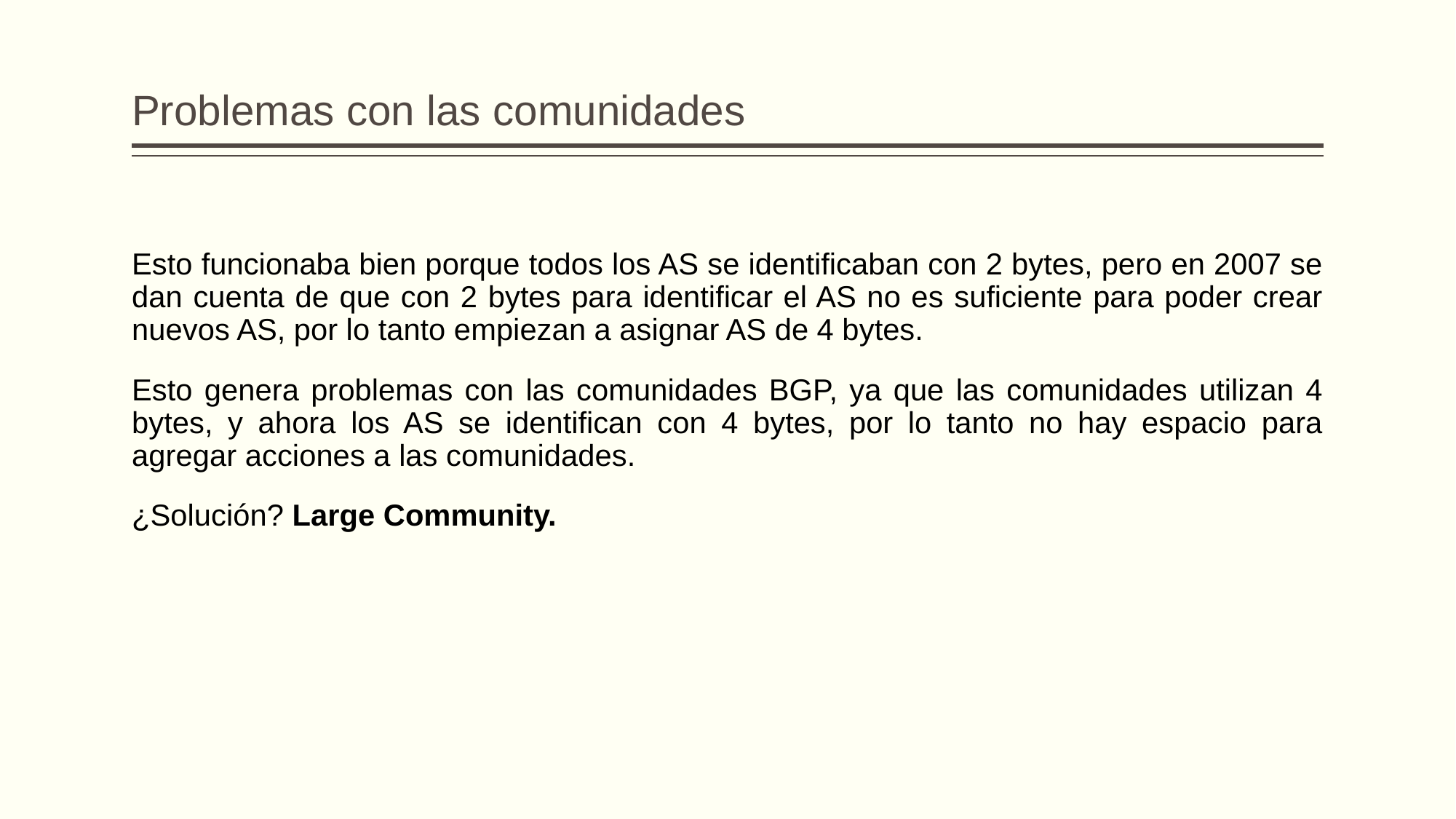

# Problemas con las comunidades
Esto funcionaba bien porque todos los AS se identificaban con 2 bytes, pero en 2007 se dan cuenta de que con 2 bytes para identificar el AS no es suficiente para poder crear nuevos AS, por lo tanto empiezan a asignar AS de 4 bytes.
Esto genera problemas con las comunidades BGP, ya que las comunidades utilizan 4 bytes, y ahora los AS se identifican con 4 bytes, por lo tanto no hay espacio para agregar acciones a las comunidades.
¿Solución? Large Community.